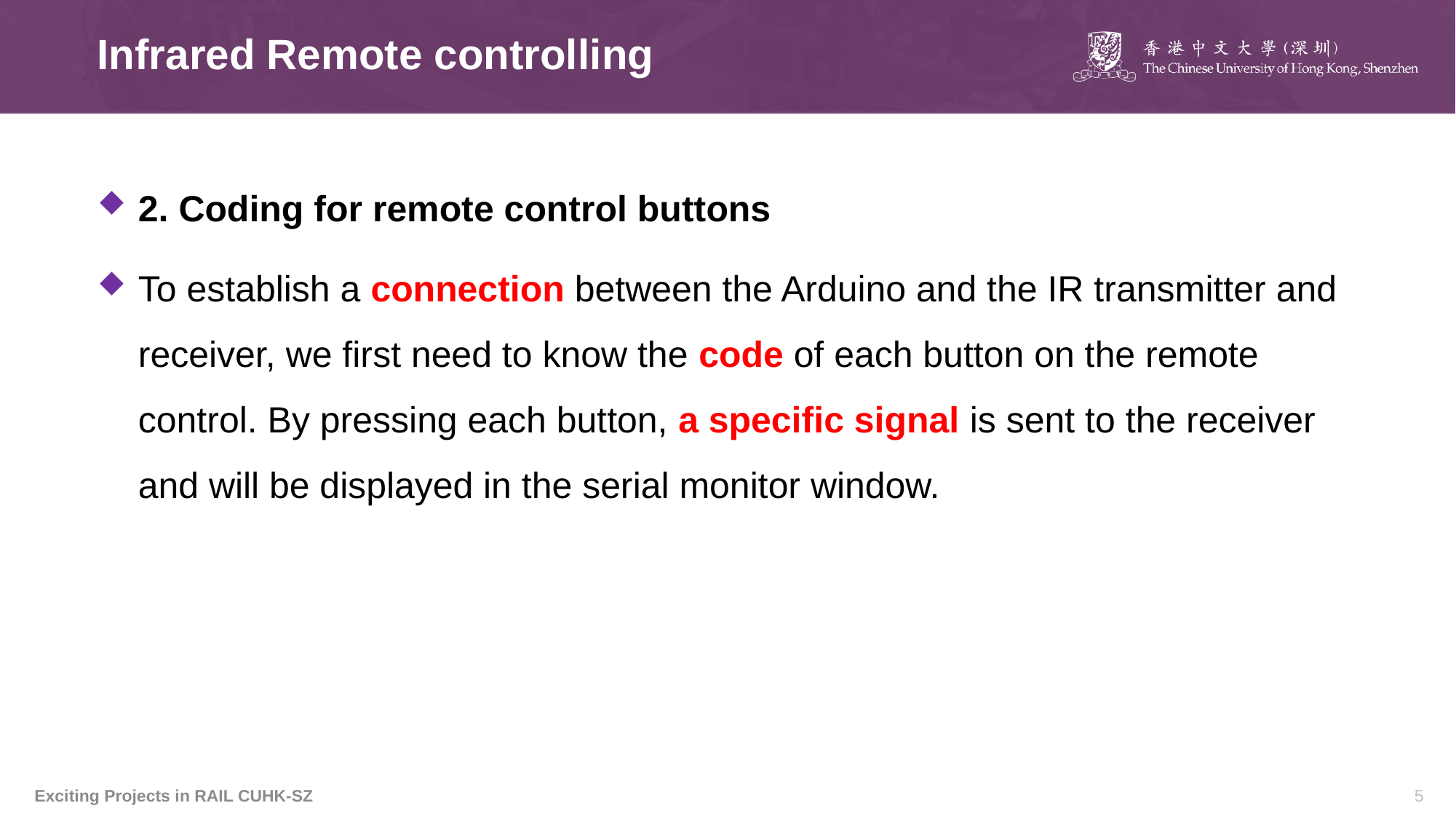

# Infrared Remote controlling
2. Coding for remote control buttons
To establish a connection between the Arduino and the IR transmitter and receiver, we first need to know the code of each button on the remote control. By pressing each button, a specific signal is sent to the receiver and will be displayed in the serial monitor window.

Exciting Projects in RAIL CUHK-SZ
5